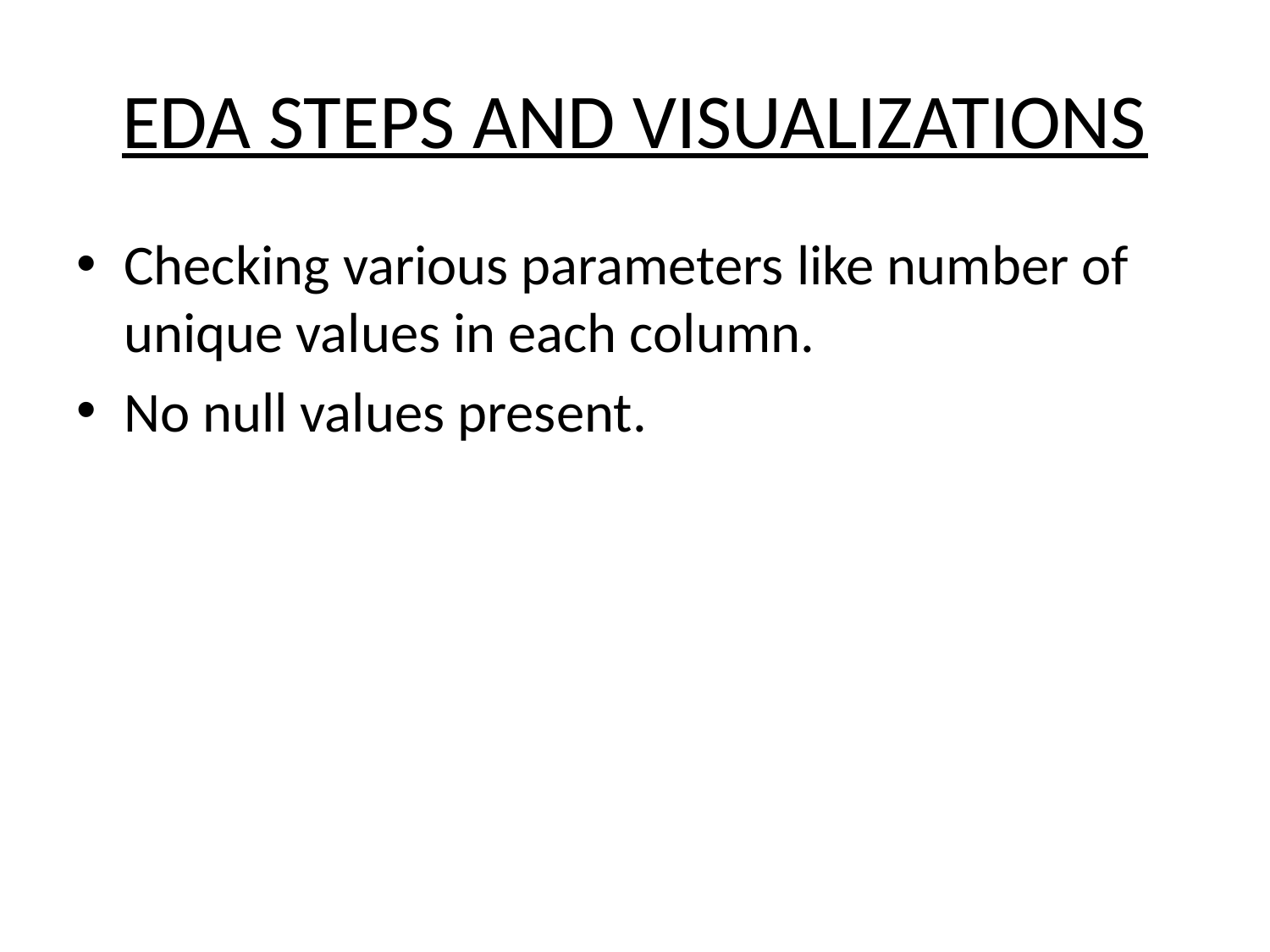

# EDA STEPS AND VISUALIZATIONS
Checking various parameters like number of unique values in each column.
No null values present.